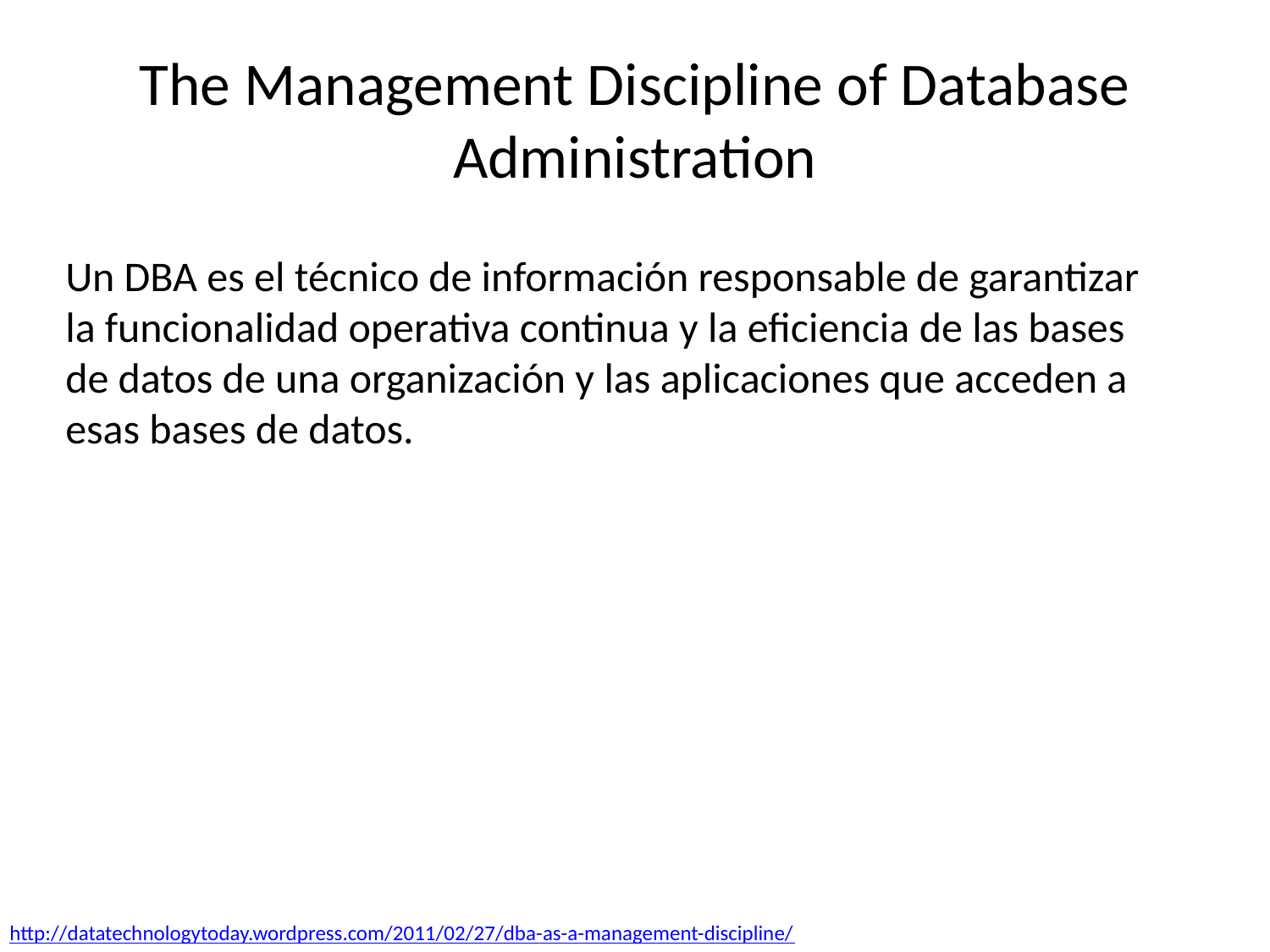

# The Management Discipline of Database Administration
Un DBA es el técnico de información responsable de garantizar la funcionalidad operativa continua y la eficiencia de las bases de datos de una organización y las aplicaciones que acceden a esas bases de datos.

http://datatechnologytoday.wordpress.com/2011/02/27/dba-as-a-management-discipline/